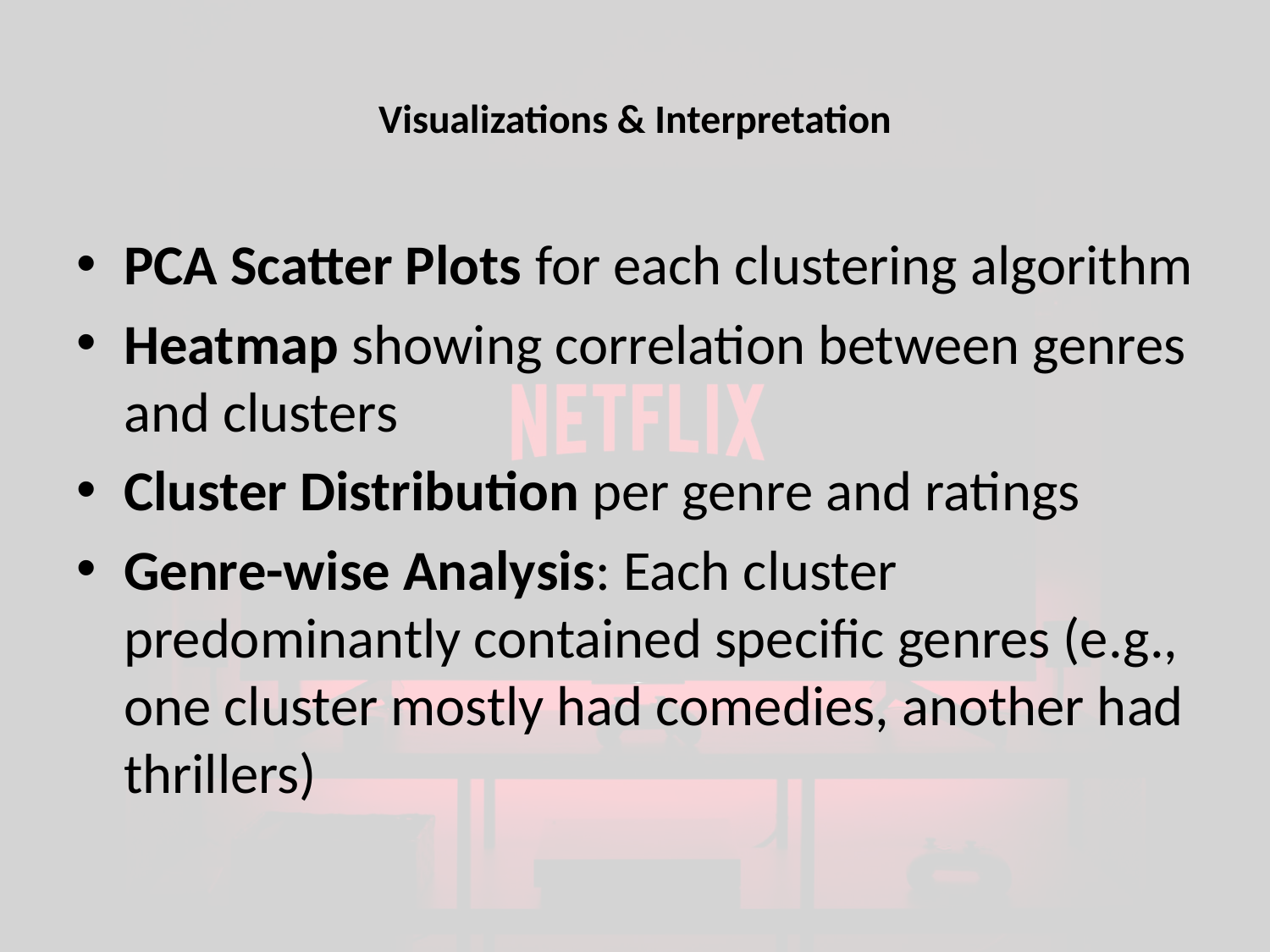

# Visualizations & Interpretation
PCA Scatter Plots for each clustering algorithm
Heatmap showing correlation between genres and clusters
Cluster Distribution per genre and ratings
Genre-wise Analysis: Each cluster predominantly contained specific genres (e.g., one cluster mostly had comedies, another had thrillers)